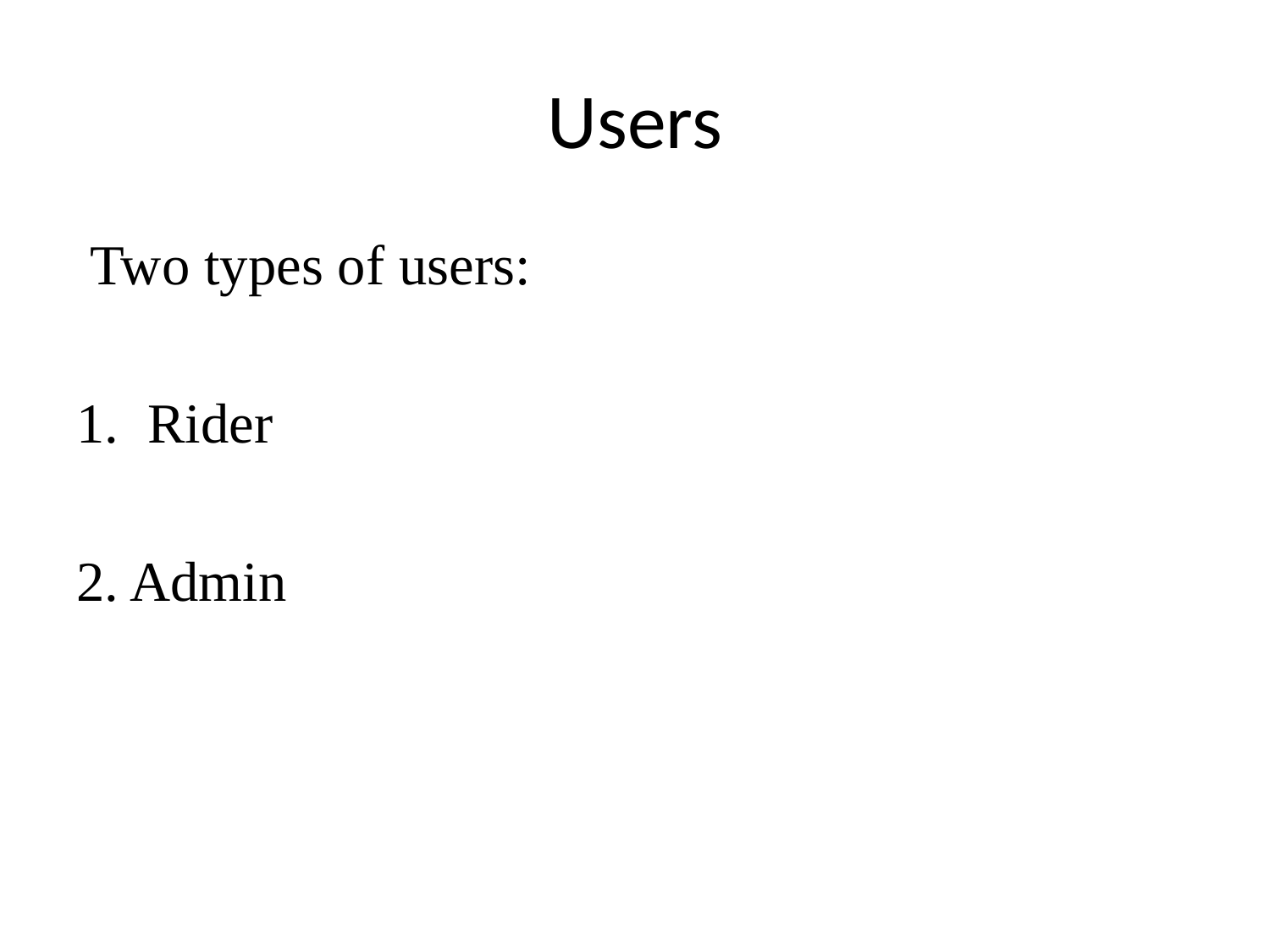

# Users
 Two types of users:

Rider

2. Admin